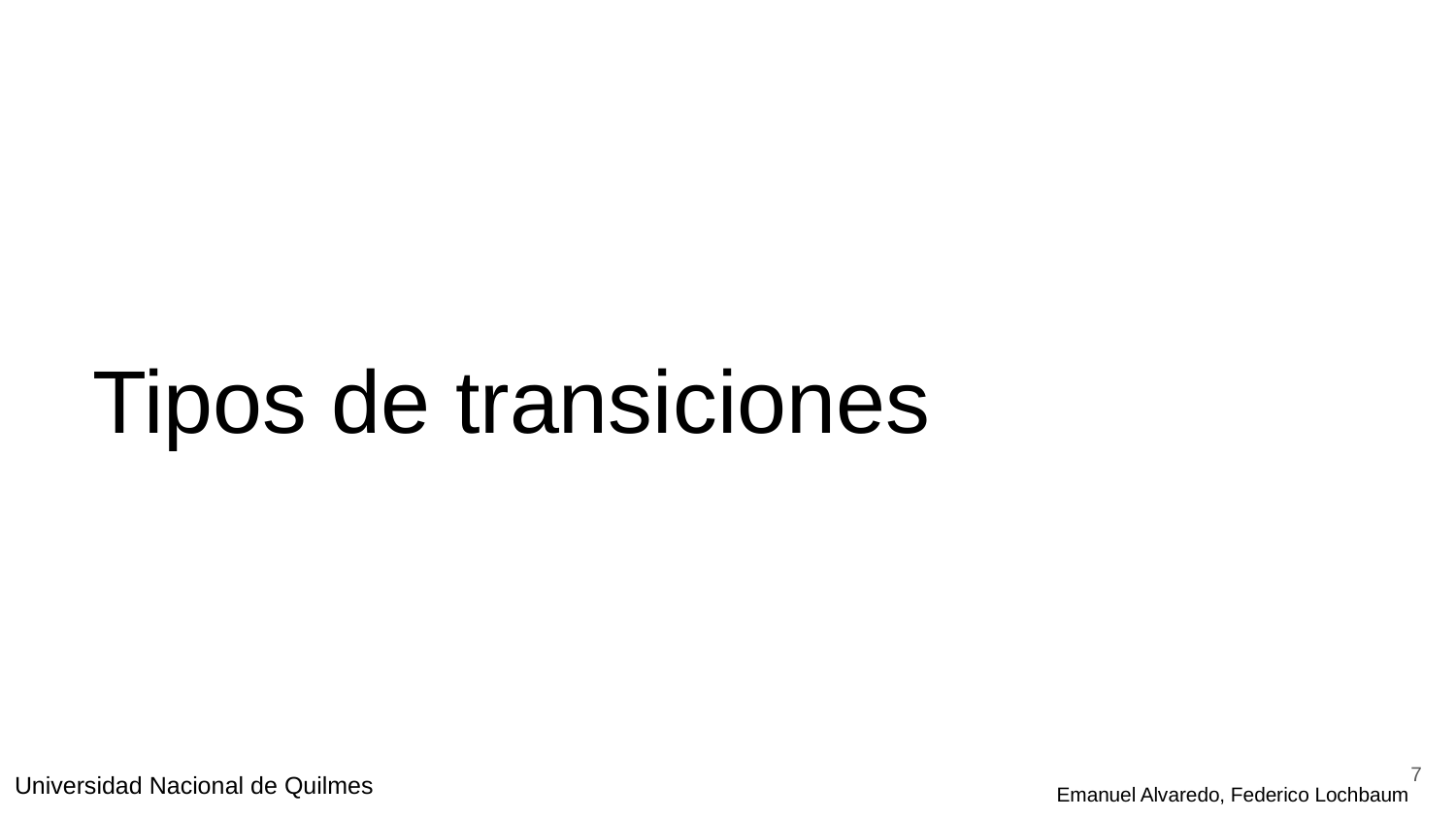

# Tipos de transiciones
7
Universidad Nacional de Quilmes
Emanuel Alvaredo, Federico Lochbaum